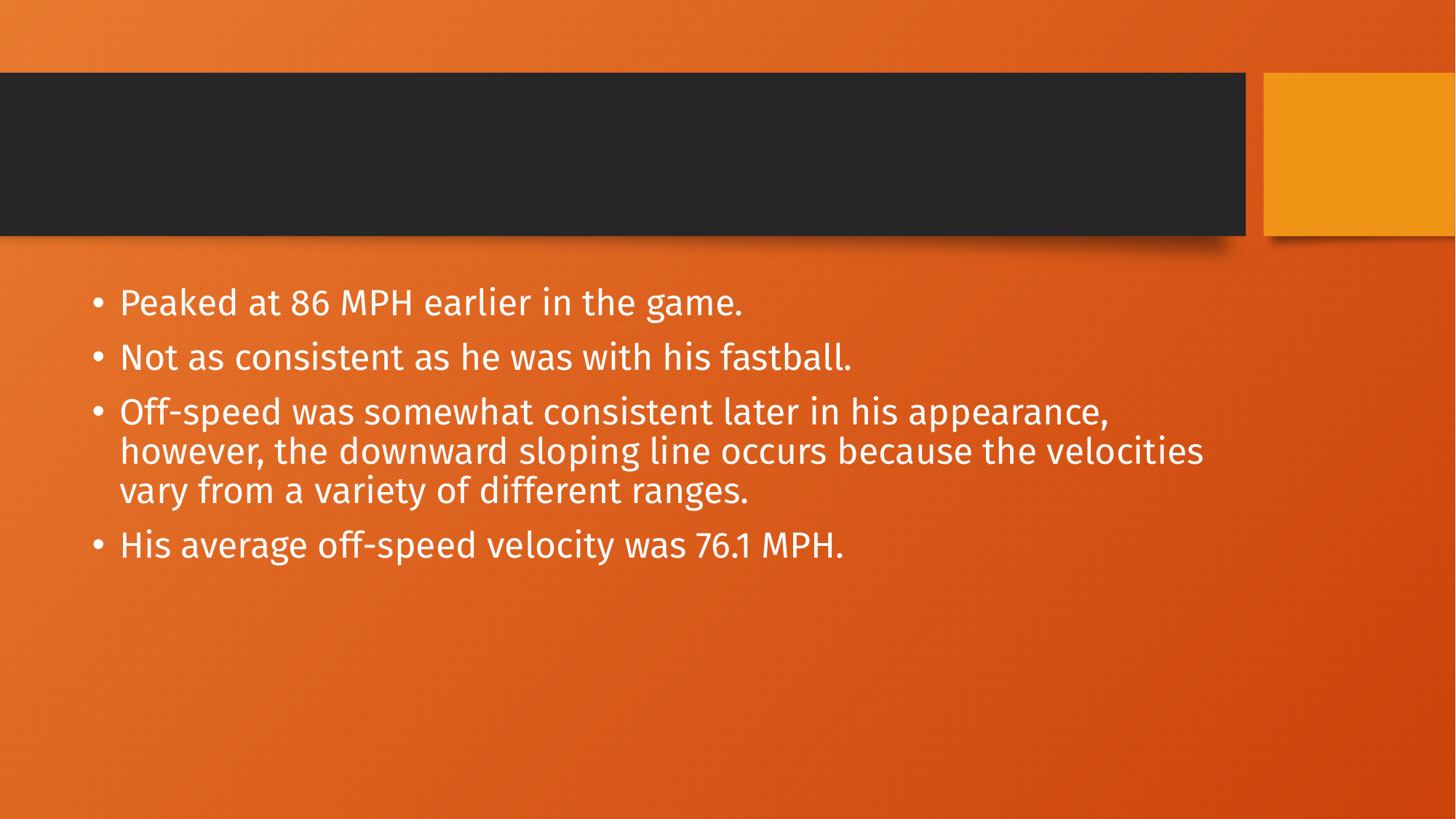

#
Peaked at 86 MPH earlier in the game.
Not as consistent as he was with his fastball.
Off-speed was somewhat consistent later in his appearance, however, the downward sloping line occurs because the velocities vary from a variety of different ranges.
His average off-speed velocity was 76.1 MPH.